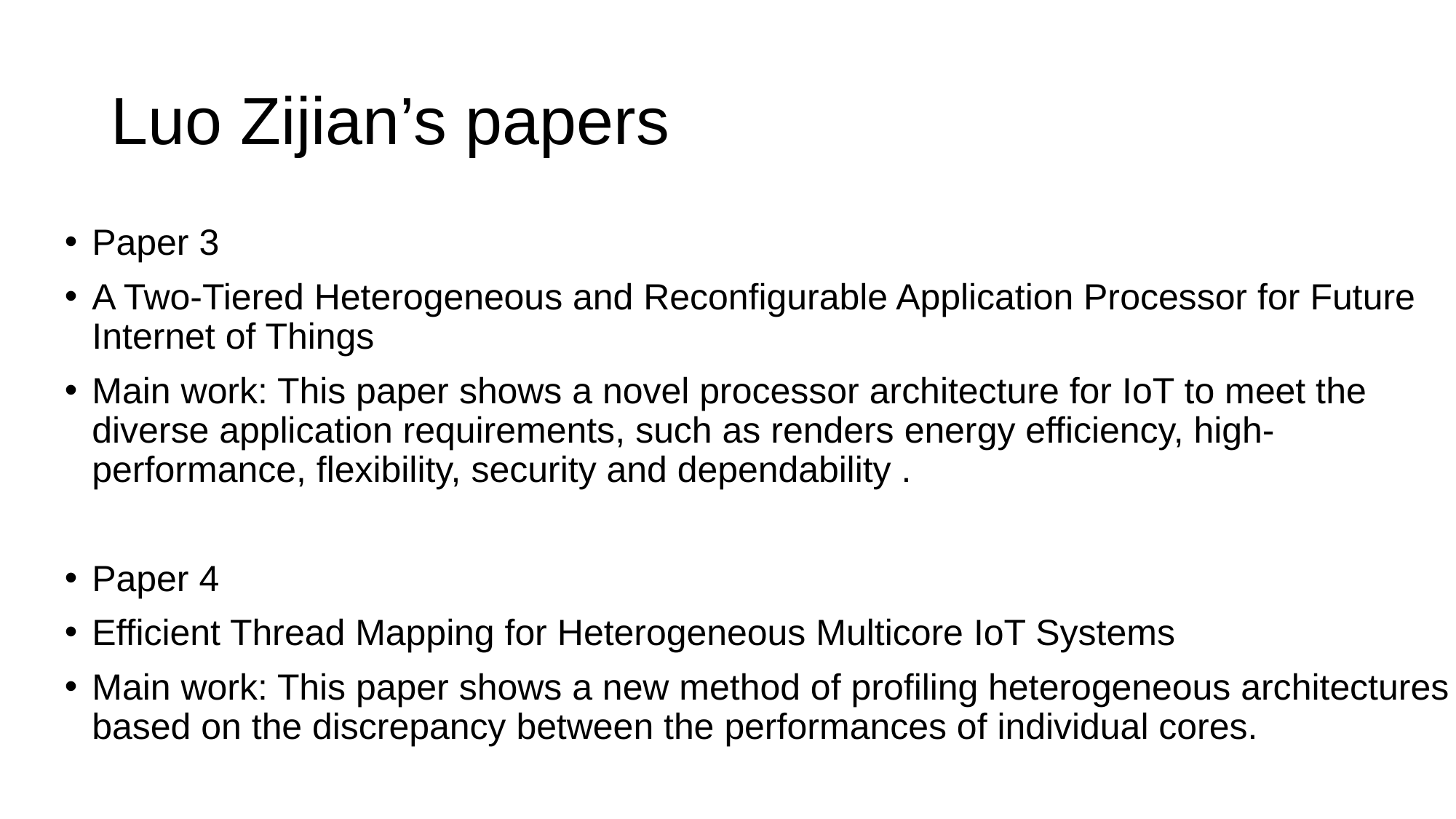

# Luo Zijian’s papers
Paper 3
A Two-Tiered Heterogeneous and Reconfigurable Application Processor for Future Internet of Things
Main work: This paper shows a novel processor architecture for IoT to meet the diverse application requirements, such as renders energy efficiency, high-performance, flexibility, security and dependability .

Paper 4
Efficient Thread Mapping for Heterogeneous Multicore IoT Systems
Main work: This paper shows a new method of profiling heterogeneous architectures based on the discrepancy between the performances of individual cores.